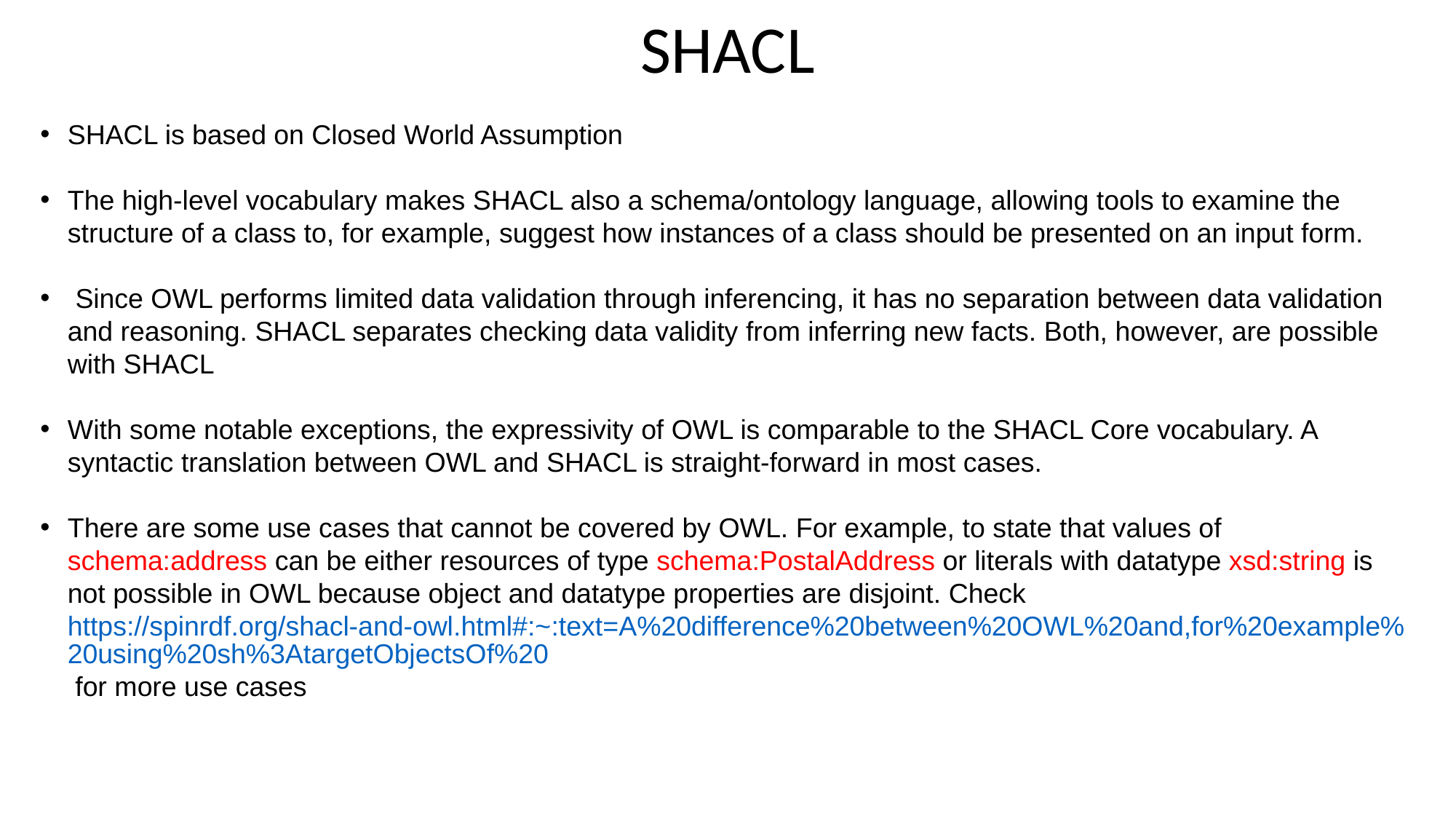

# SHACL
SHACL is based on Closed World Assumption
The high-level vocabulary makes SHACL also a schema/ontology language, allowing tools to examine the structure of a class to, for example, suggest how instances of a class should be presented on an input form.

 Since OWL performs limited data validation through inferencing, it has no separation between data validation and reasoning. SHACL separates checking data validity from inferring new facts. Both, however, are possible with SHACL

With some notable exceptions, the expressivity of OWL is comparable to the SHACL Core vocabulary. A syntactic translation between OWL and SHACL is straight-forward in most cases.

There are some use cases that cannot be covered by OWL. For example, to state that values of schema:address can be either resources of type schema:PostalAddress or literals with datatype xsd:string is not possible in OWL because object and datatype properties are disjoint. Check https://spinrdf.org/shacl-and-owl.html#:~:text=A%20difference%20between%20OWL%20and,for%20example%20using%20sh%3AtargetObjectsOf%20 for more use cases